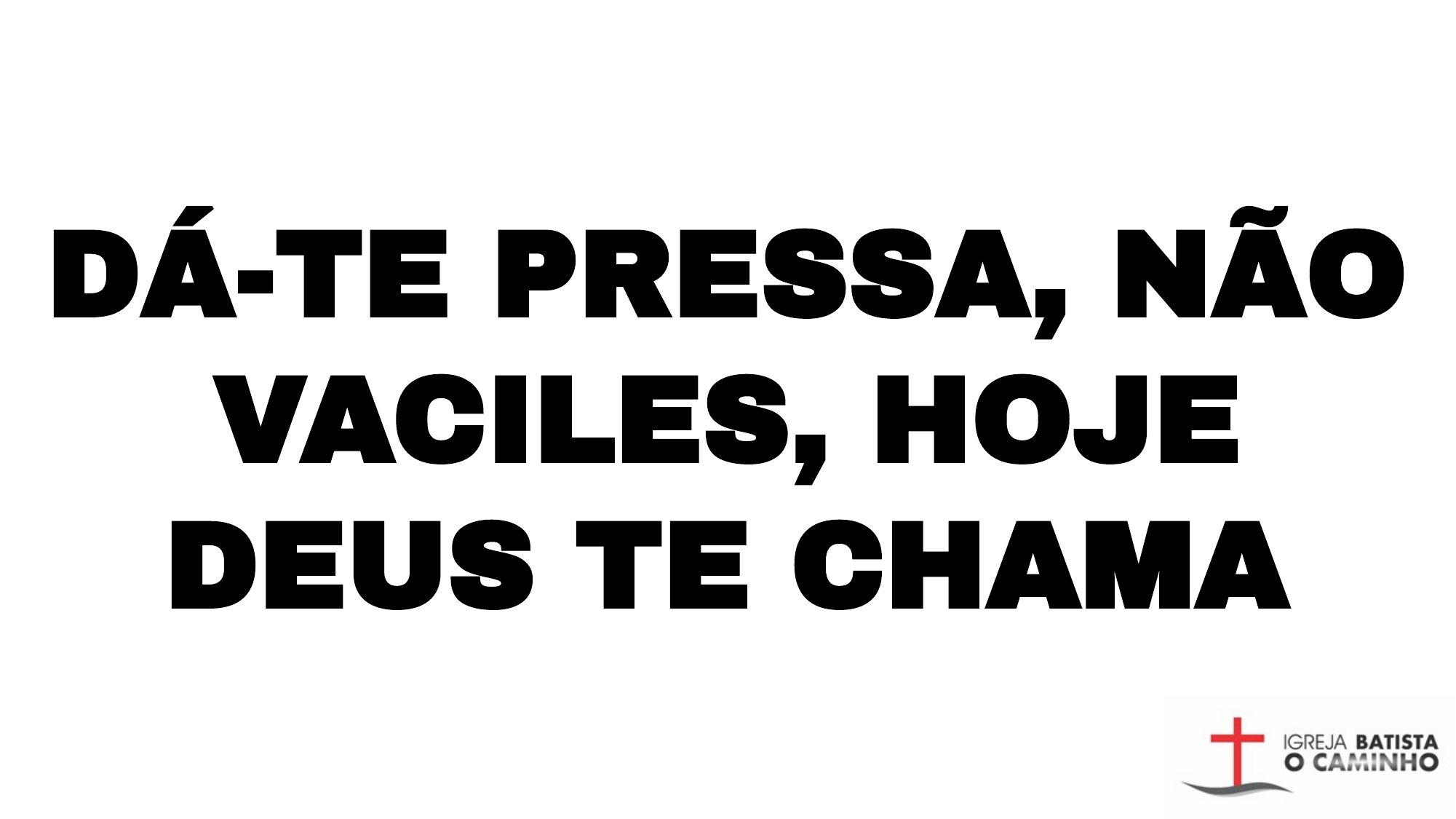

# Dá-te pressa, não vaciles, hoje Deus te chama